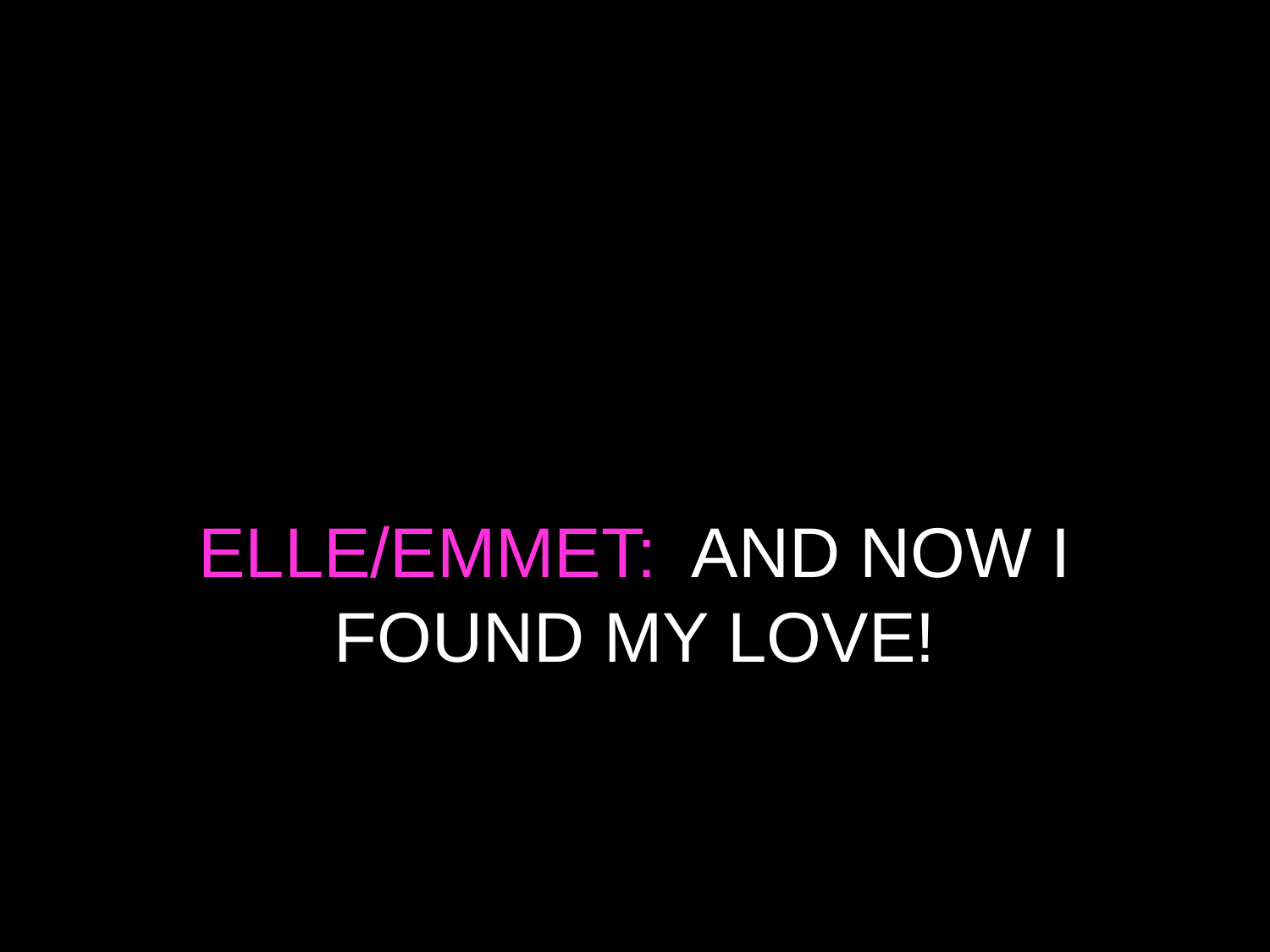

# ELLE/EMMET:  AND NOW I FOUND MY LOVE!